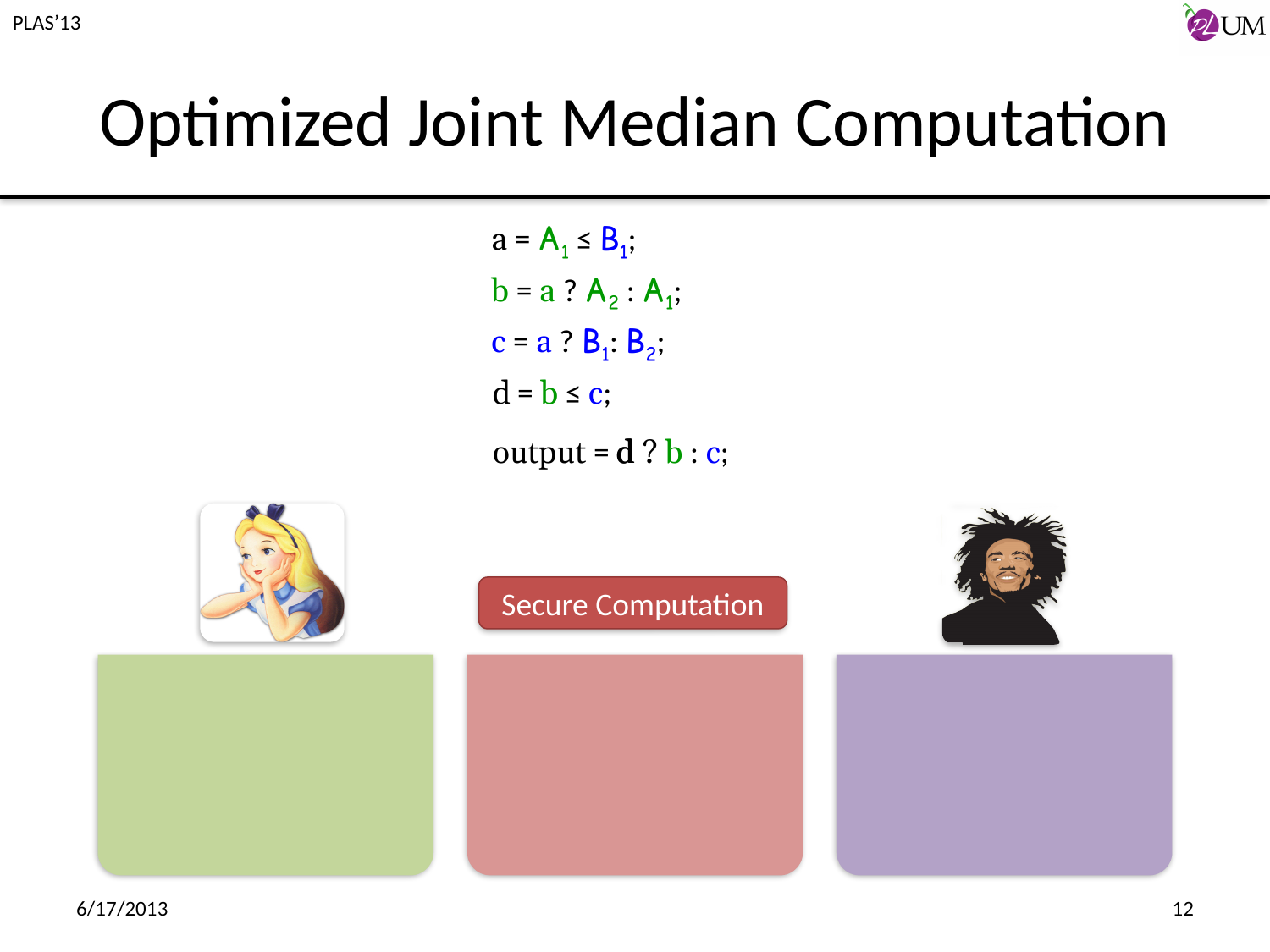

# Optimized Joint Median Computation
a = A1 ≤ B1;
b = a ? A2 : A1;
c = a ? B1: B2;
d = b ≤ c;
d
d
output = d ? b : c;

Secure Computation
6/17/2013
12